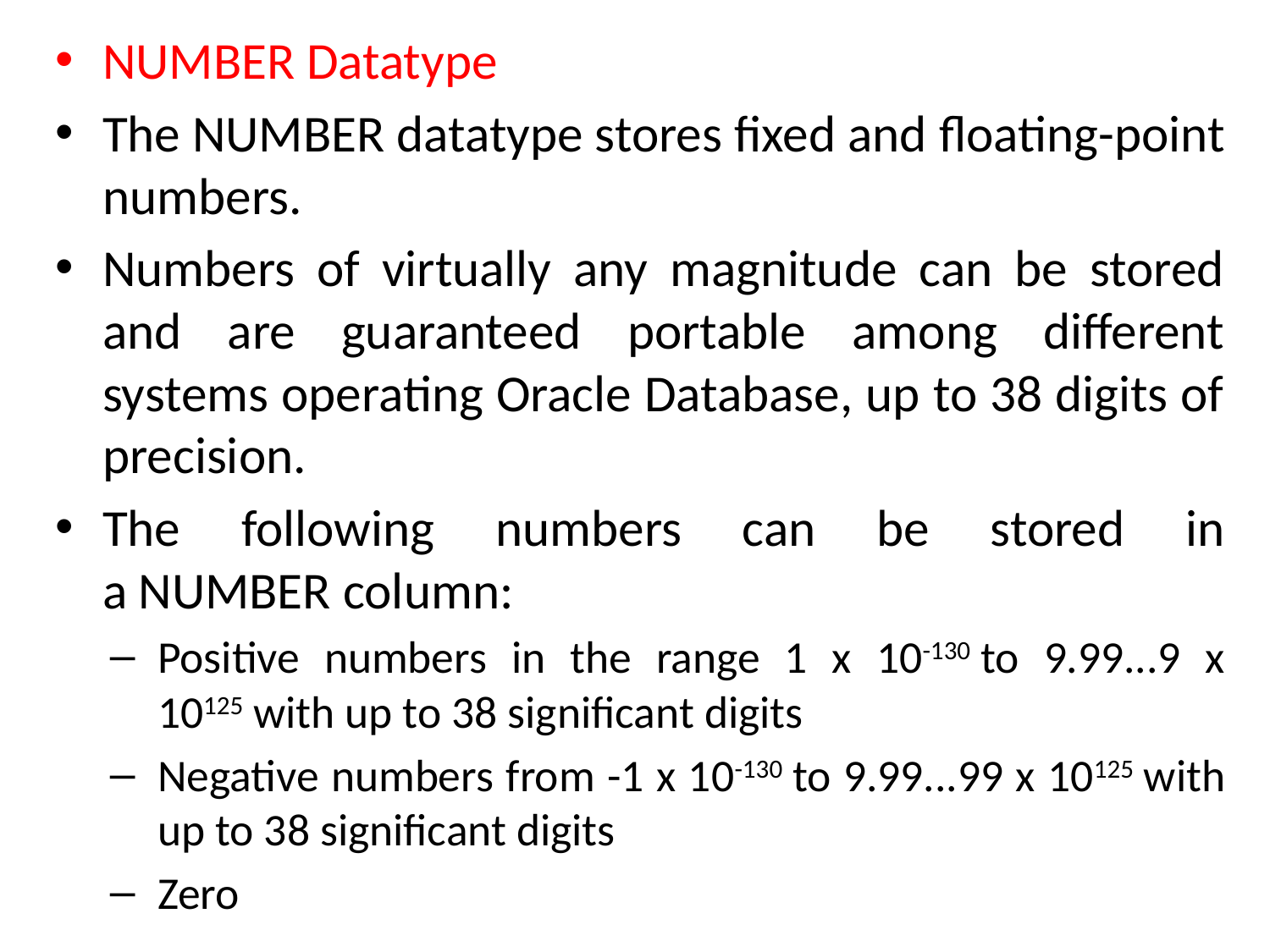

NUMBER Datatype
The NUMBER datatype stores fixed and floating-point numbers.
Numbers of virtually any magnitude can be stored and are guaranteed portable among different systems operating Oracle Database, up to 38 digits of precision.
The following numbers can be stored in a NUMBER column:
Positive numbers in the range 1 x 10-130 to 9.99...9 x 10125 with up to 38 significant digits
Negative numbers from -1 x 10-130 to 9.99...99 x 10125 with up to 38 significant digits
Zero